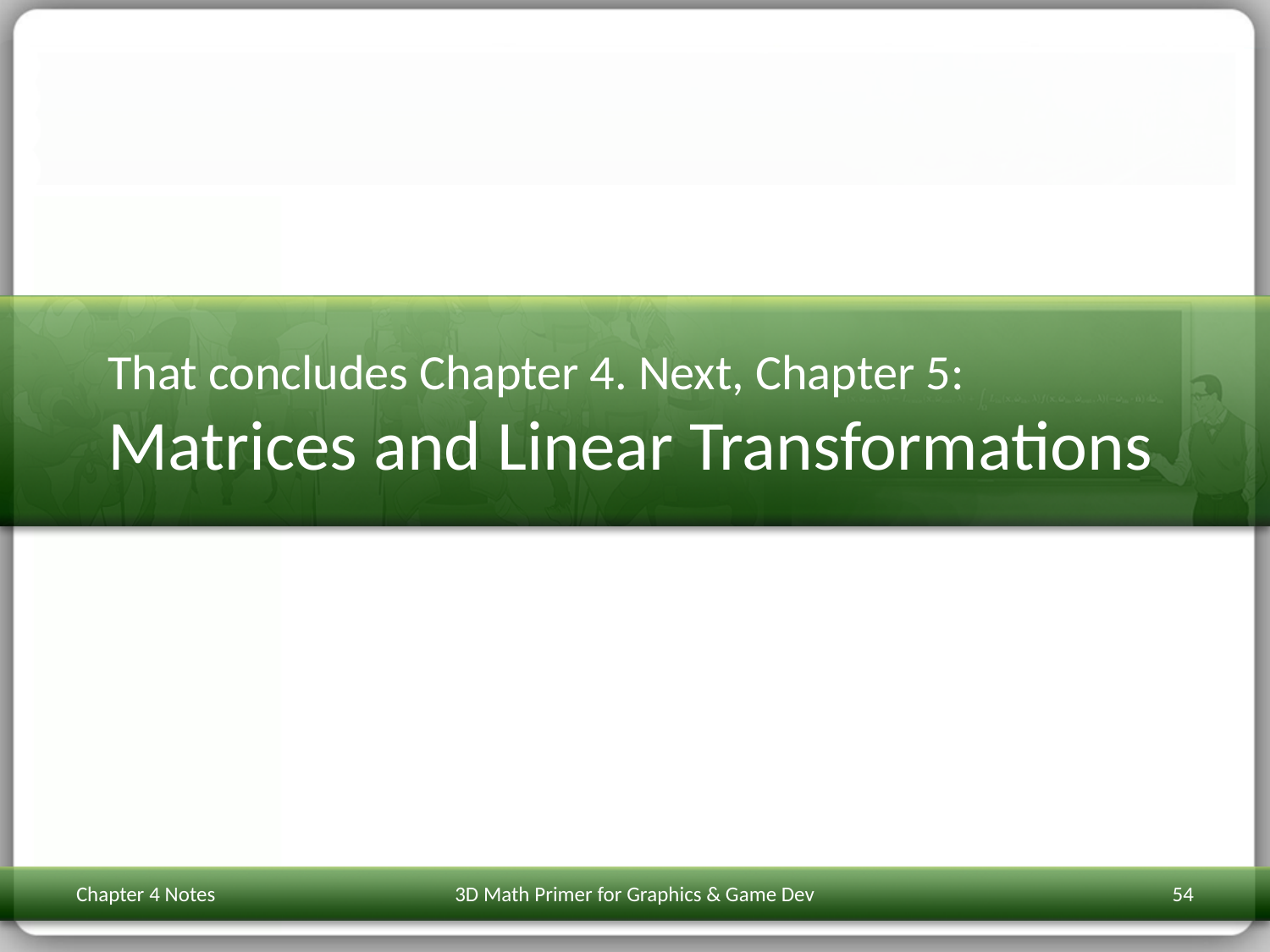

# That concludes Chapter 4. Next, Chapter 5: Matrices and Linear Transformations
Chapter 4 Notes
3D Math Primer for Graphics & Game Dev
54